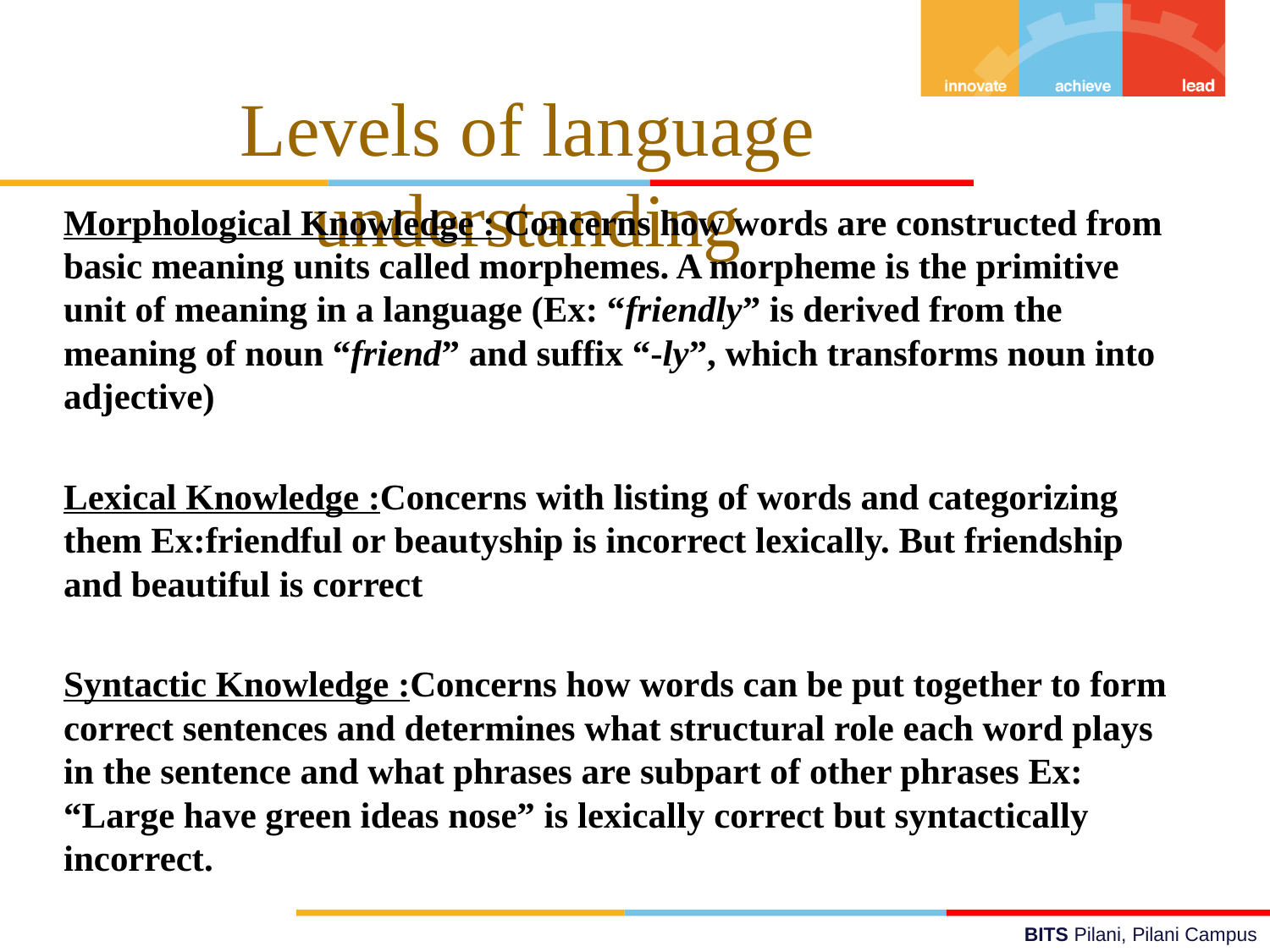

# Levels of language understanding
Morphological Knowledge : Concerns how words are constructed from basic meaning units called morphemes. A morpheme is the primitive unit of meaning in a language (Ex: “friendly” is derived from the meaning of noun “friend” and suffix “-ly”, which transforms noun into adjective)

Lexical Knowledge :Concerns with listing of words and categorizing them Ex:friendful or beautyship is incorrect lexically. But friendship and beautiful is correct

Syntactic Knowledge :Concerns how words can be put together to form correct sentences and determines what structural role each word plays in the sentence and what phrases are subpart of other phrases Ex: “Large have green ideas nose” is lexically correct but syntactically incorrect.